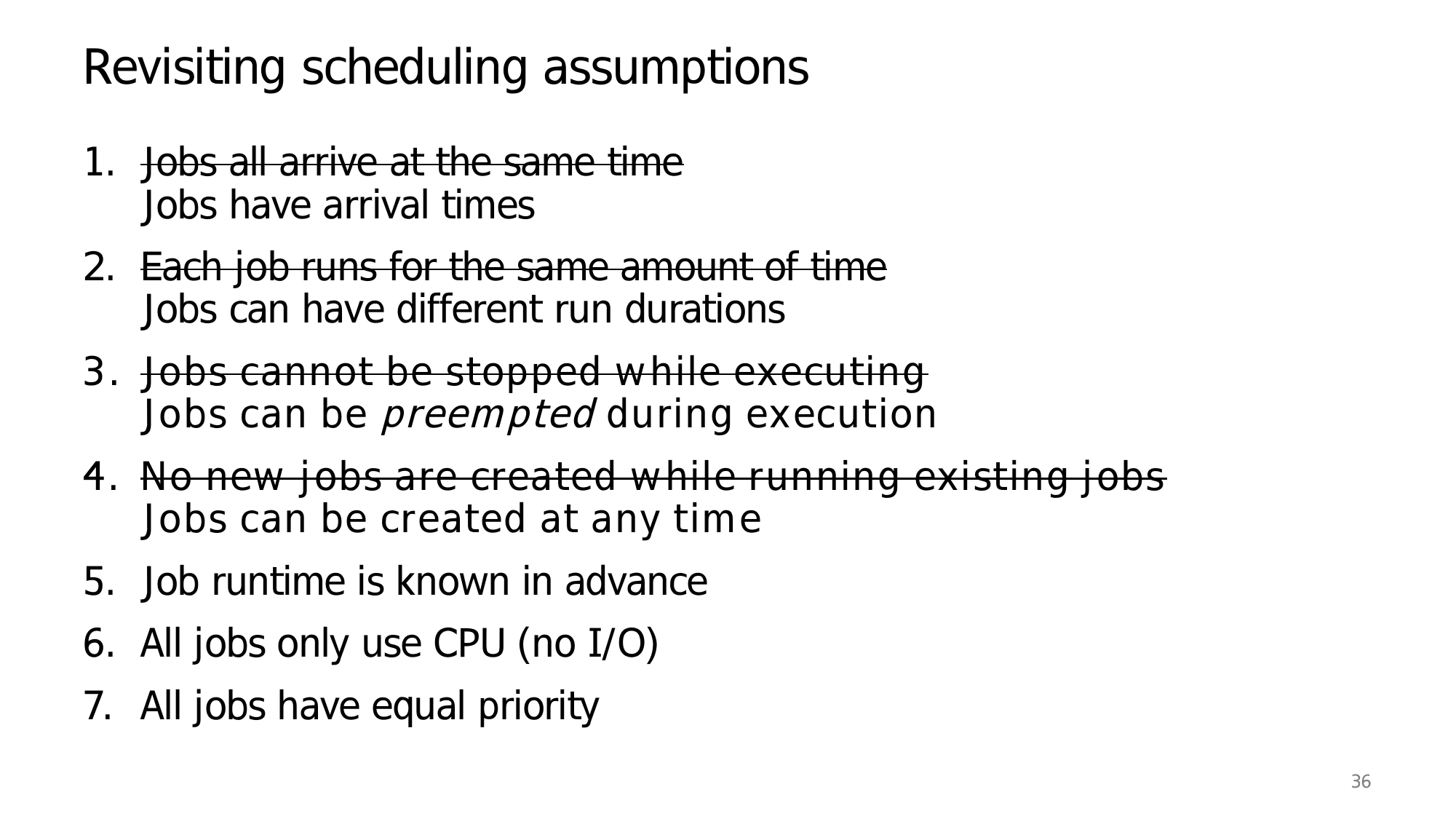

# Revisiting scheduling assumptions
Jobs all arrive at the same time
Jobs have arrival times
Each job runs for the same amount of time
Jobs can have different run durations
Jobs cannot be stopped while executing
Jobs can be preempted during execution
No new jobs are created while running existing jobs
Jobs can be created at any time
Job runtime is known in advance
All jobs only use CPU (no I/O)
All jobs have equal priority

36